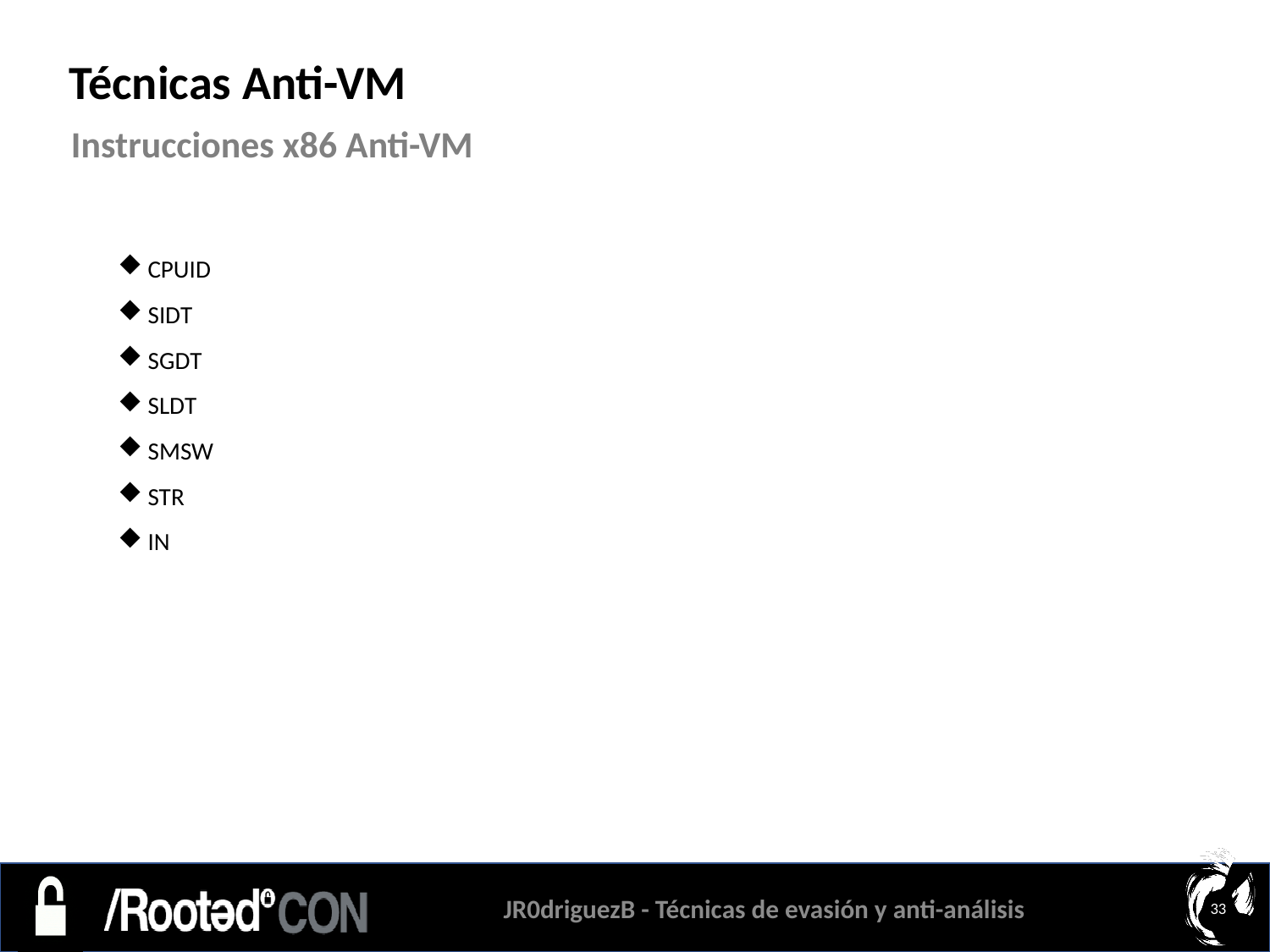

Técnicas Anti-VM
Instrucciones x86 Anti-VM
CPUID
SIDT
SGDT
SLDT
SMSW
STR
IN
JR0driguezB - Técnicas de evasión y anti-análisis
33